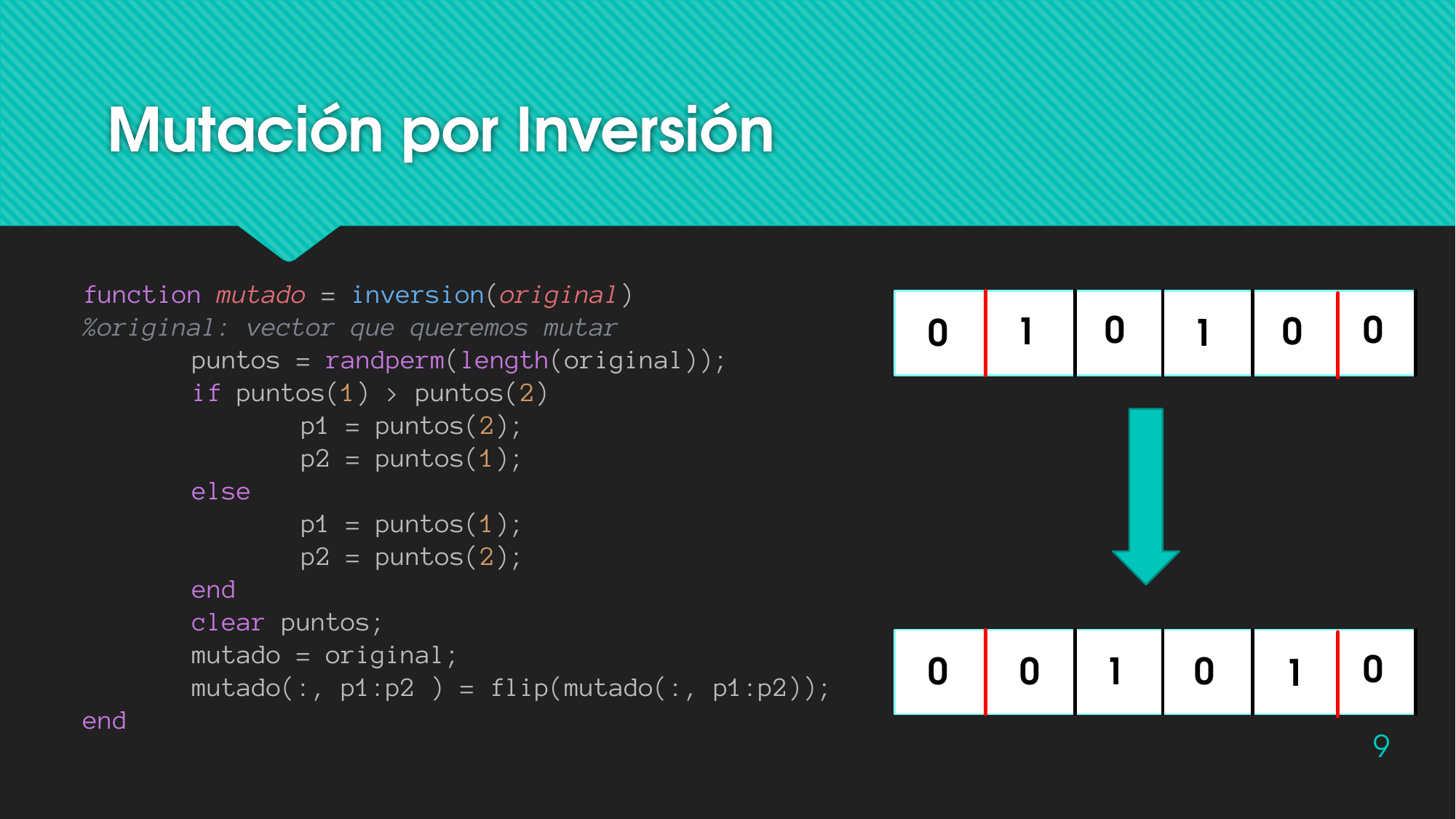

# Mutación por Inversión
function mutado = inversion(original)
%original: vector que queremos mutar
	puntos = randperm(length(original));
	if puntos(1) > puntos(2)
		p1 = puntos(2);
		p2 = puntos(1);
	else
		p1 = puntos(1);
		p2 = puntos(2);
	end
	clear puntos;
	mutado = original;
	mutado(:, p1:p2 ) = flip(mutado(:, p1:p2));
end

0
0
0
1
0
1

0
0
0
1
0
1
9